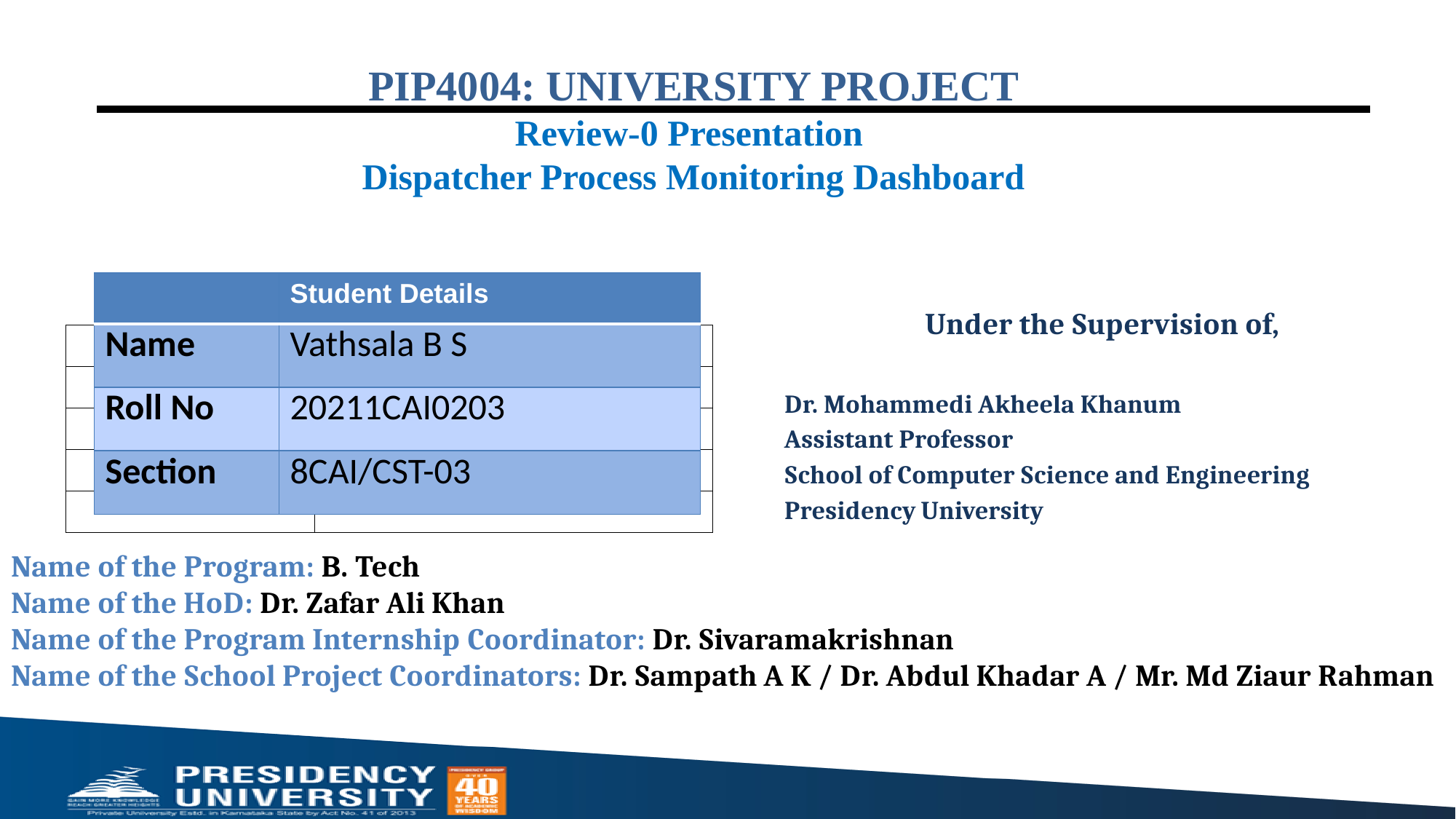

PIP4004: UNIVERSITY PROJECT
Review-0 Presentation
Dispatcher Process Monitoring Dashboard

|  | Student Details |
| --- | --- |
| Name | Vathsala B S |
| Roll No | 20211CAI0203 |
| Section | 8CAI/CST-03 |
Under the Supervision of,

Dr. Mohammedi Akheela Khanum
Assistant Professor
School of Computer Science and Engineering
Presidency University

|  |  |
| --- | --- |
|  |  |
|  |  |
|  |  |
|  |  |
Name of the Program: B. Tech
Name of the HoD: Dr. Zafar Ali Khan
Name of the Program Internship Coordinator: Dr. Sivaramakrishnan
Name of the School Project Coordinators: Dr. Sampath A K / Dr. Abdul Khadar A / Mr. Md Ziaur Rahman